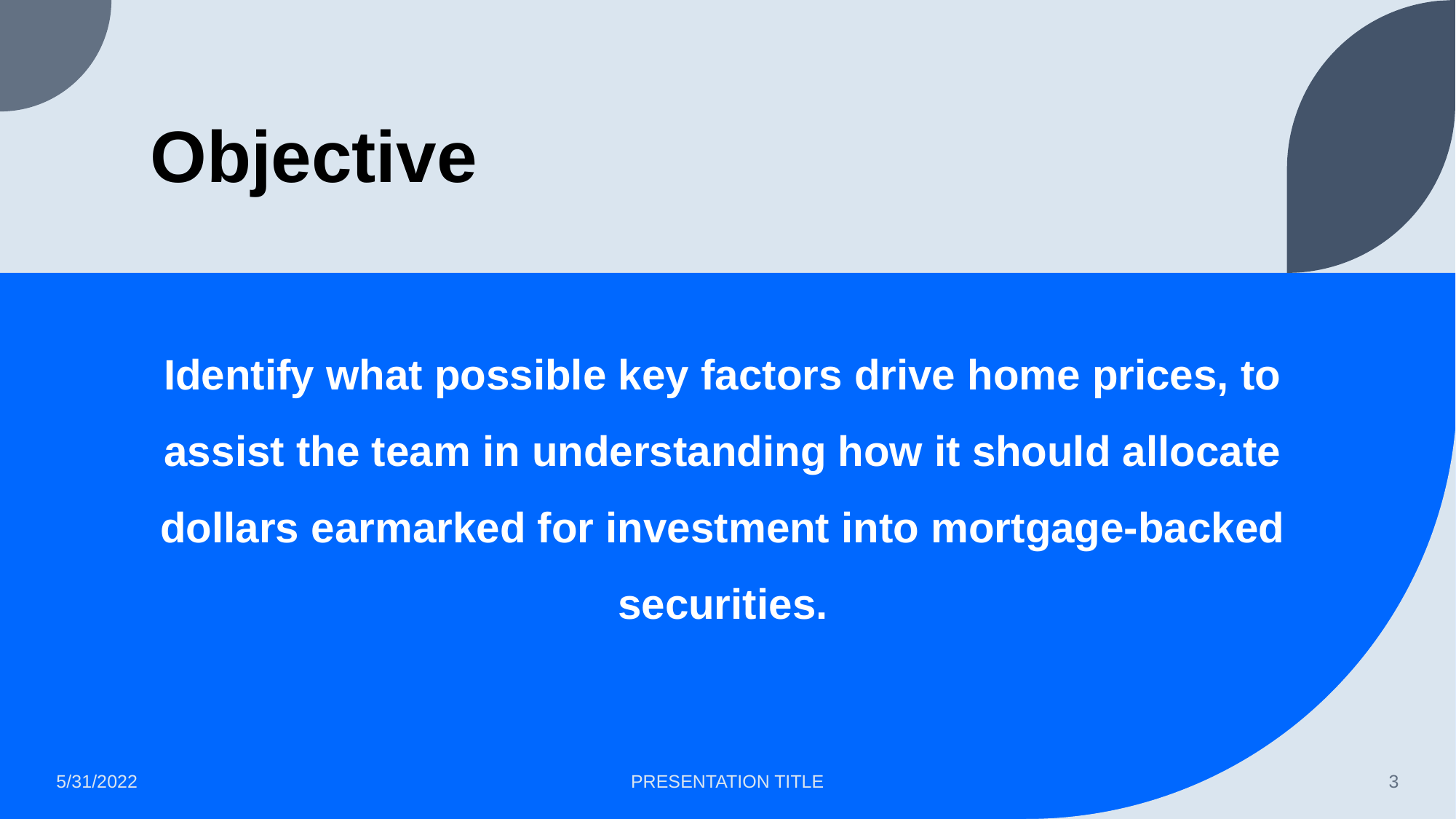

# Objective
Identify what possible key factors drive home prices, to assist the team in understanding how it should allocate dollars earmarked for investment into mortgage-backed securities.
5/31/2022
PRESENTATION TITLE
3